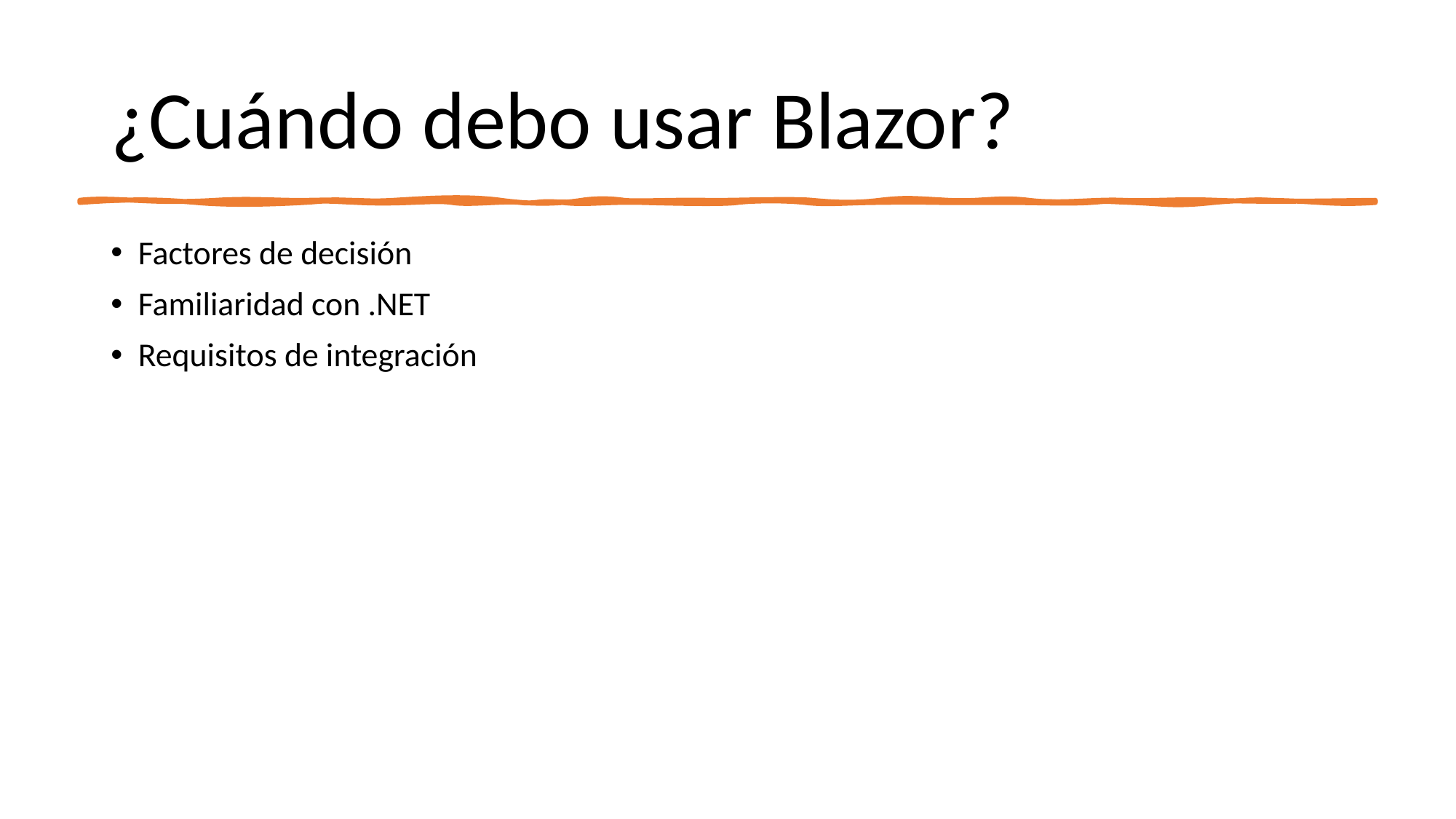

# ¿Cuándo debo usar Blazor?

Factores de decisión
Familiaridad con .NET
Requisitos de integración